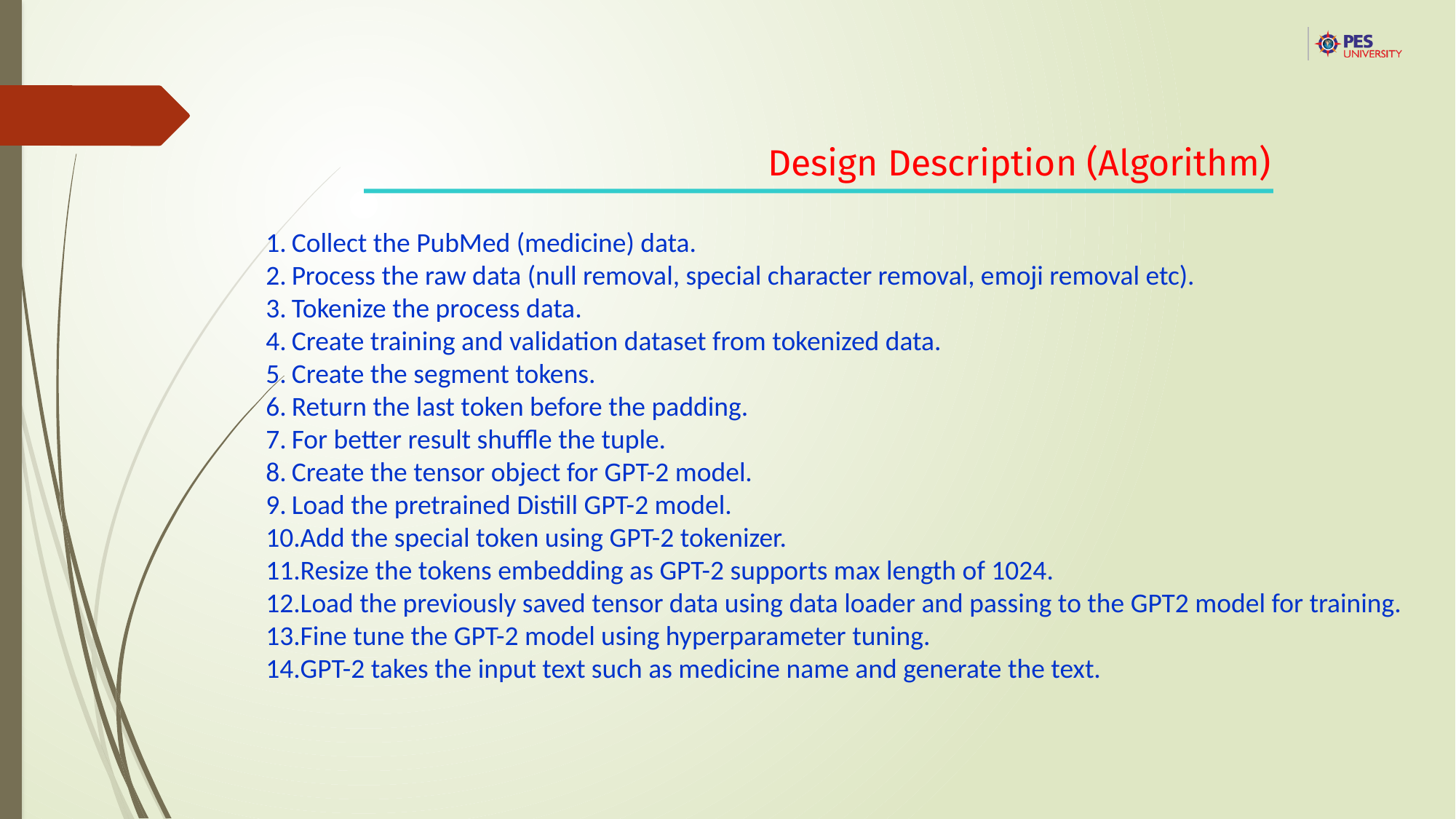

Design Description (Algorithm)

Collect the PubMed (medicine) data.
Process the raw data (null removal, special character removal, emoji removal etc).
Tokenize the process data.
Create training and validation dataset from tokenized data.
Create the segment tokens.
Return the last token before the padding.
For better result shuffle the tuple.
Create the tensor object for GPT-2 model.
Load the pretrained Distill GPT-2 model.
Add the special token using GPT-2 tokenizer.
Resize the tokens embedding as GPT-2 supports max length of 1024.
Load the previously saved tensor data using data loader and passing to the GPT2 model for training.
Fine tune the GPT-2 model using hyperparameter tuning.
GPT-2 takes the input text such as medicine name and generate the text.